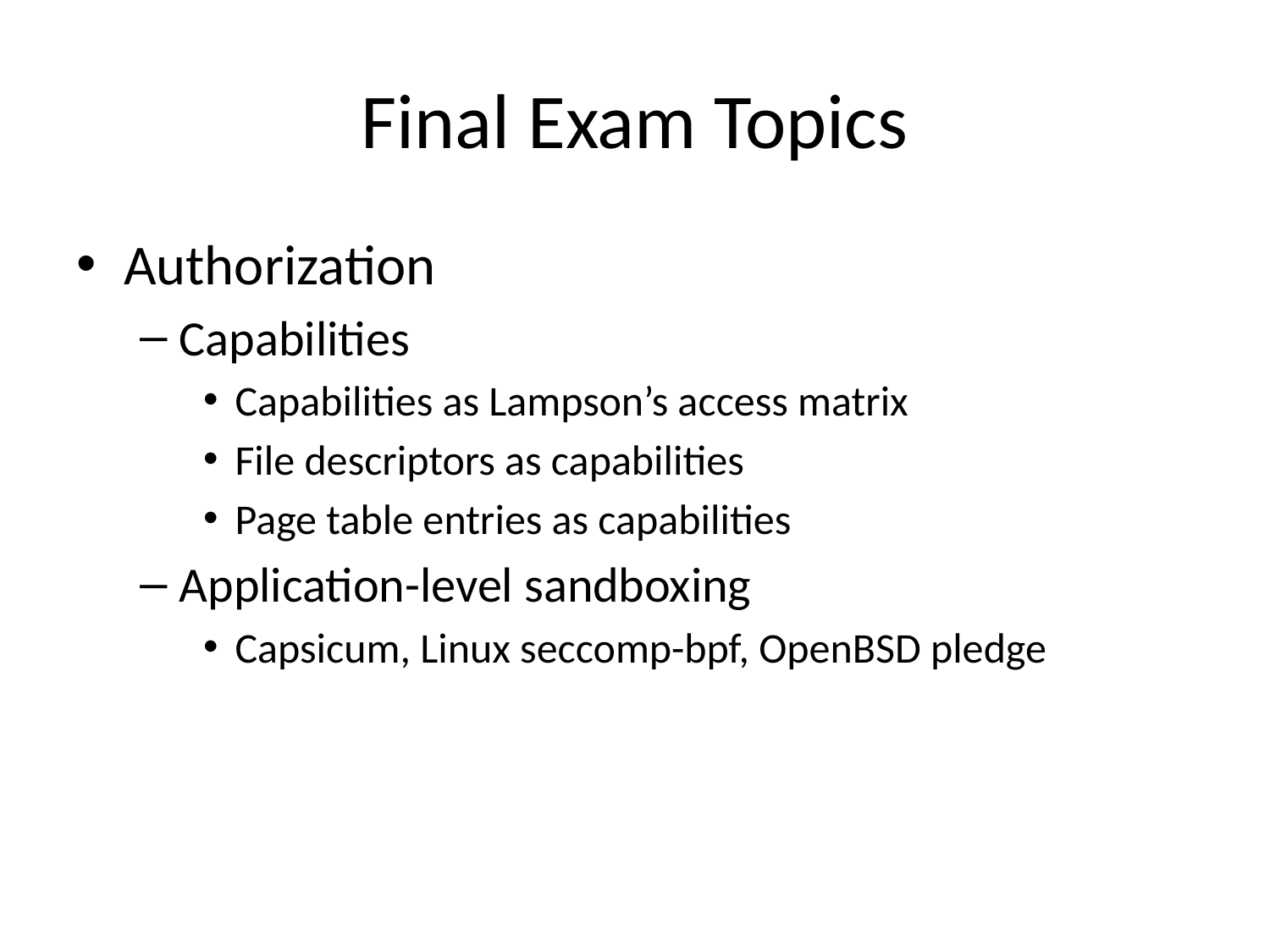

# Final Exam Topics
Authorization
Capabilities
Capabilities as Lampson’s access matrix
File descriptors as capabilities
Page table entries as capabilities
Application-level sandboxing
Capsicum, Linux seccomp-bpf, OpenBSD pledge